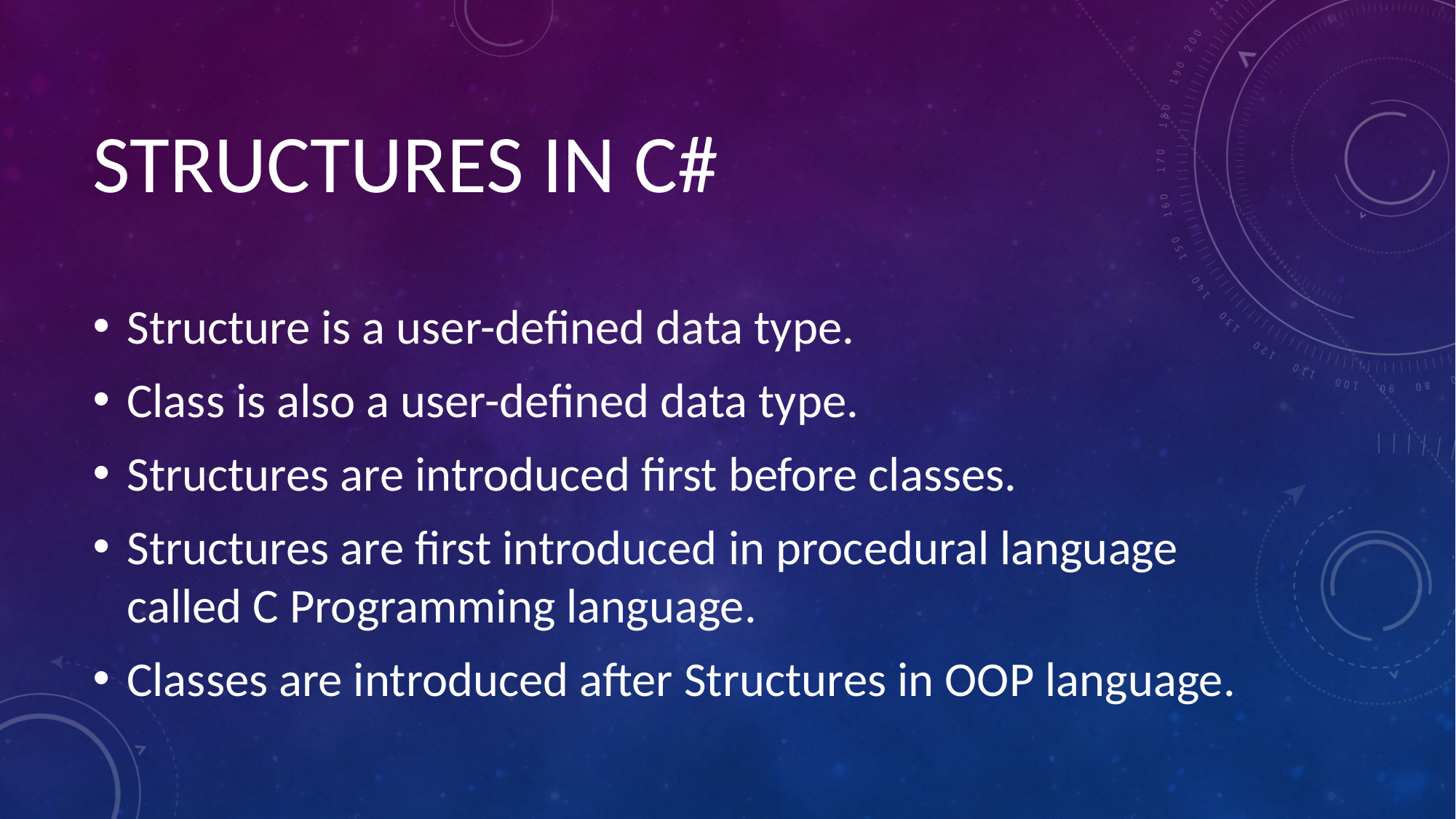

# STRUCTURES IN C#
Structure is a user-defined data type.
Class is also a user-defined data type.
Structures are introduced first before classes.
Structures are first introduced in procedural language called C Programming language.
Classes are introduced after Structures in OOP language.